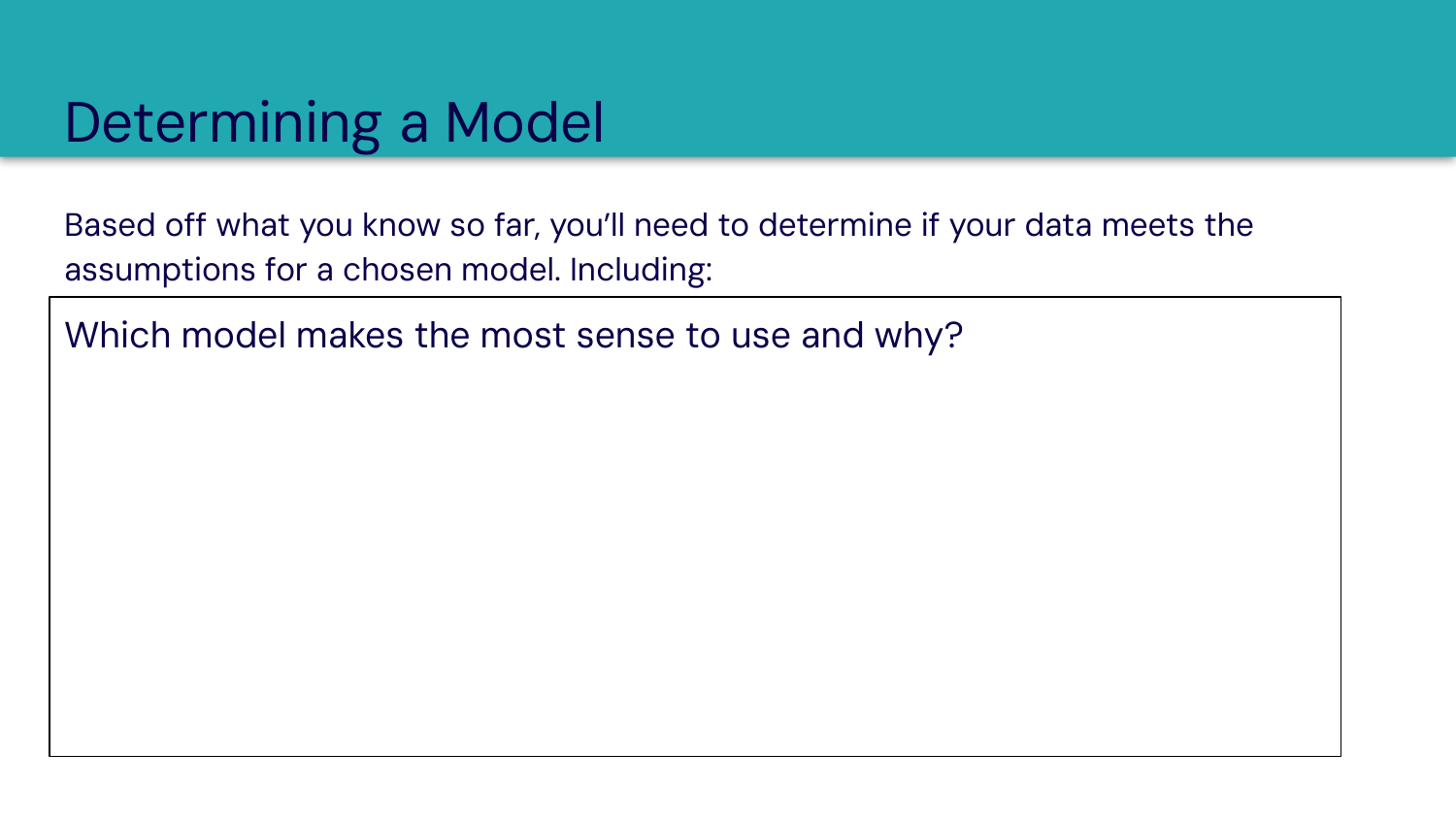

# Determining a Model
Based off what you know so far, you’ll need to determine if your data meets the assumptions for a chosen model. Including:
Which model makes the most sense to use and why?